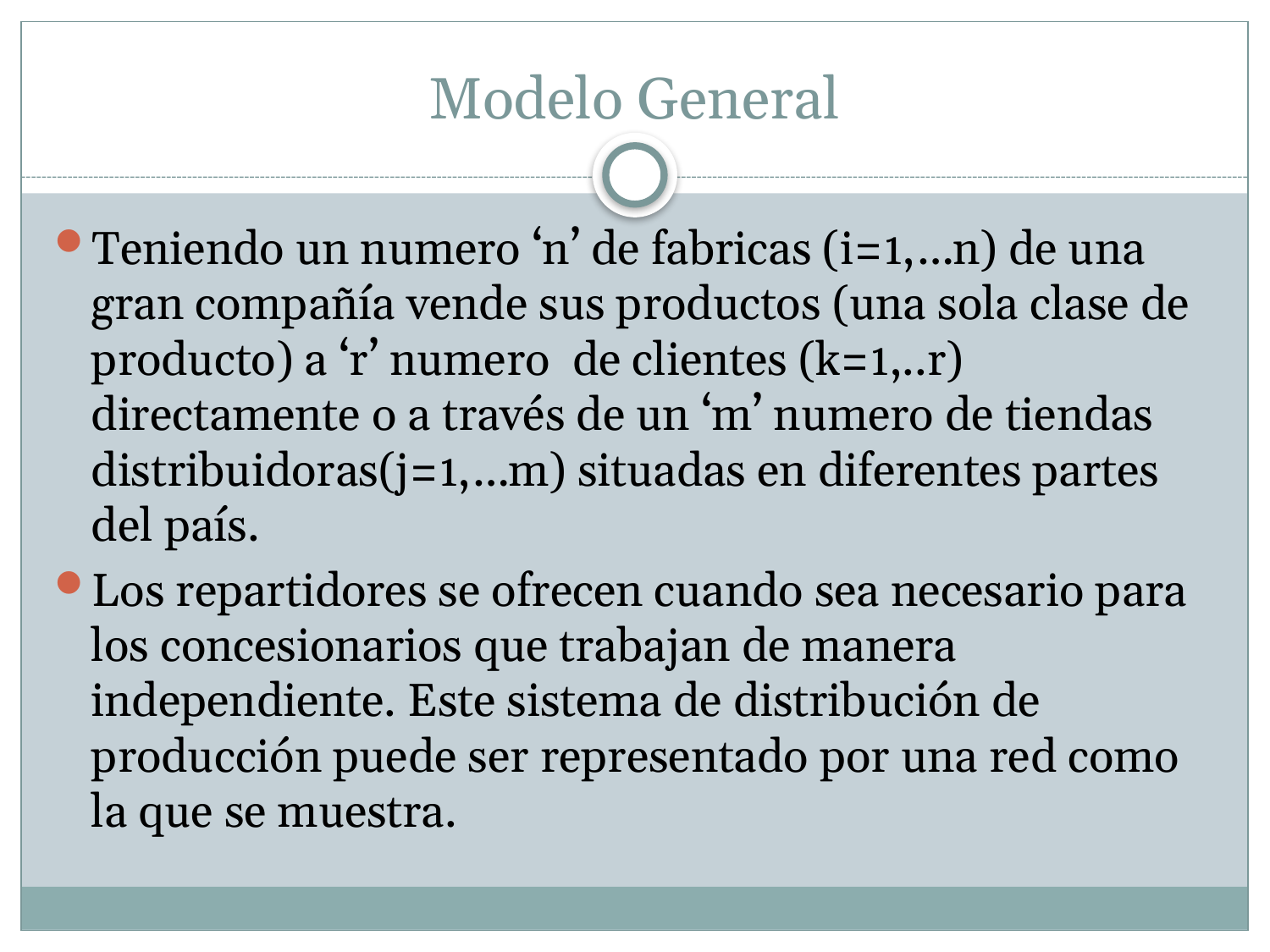

# Modelo General
Teniendo un numero ‘n’ de fabricas (i=1,…n) de una gran compañía vende sus productos (una sola clase de producto) a ‘r’ numero  de clientes (k=1,..r)  directamente o a través de un ‘m’ numero de tiendas distribuidoras(j=1,…m) situadas en diferentes partes del país.
Los repartidores se ofrecen cuando sea necesario para los concesionarios que trabajan de manera independiente. Este sistema de distribución de producción puede ser representado por una red como la que se muestra.